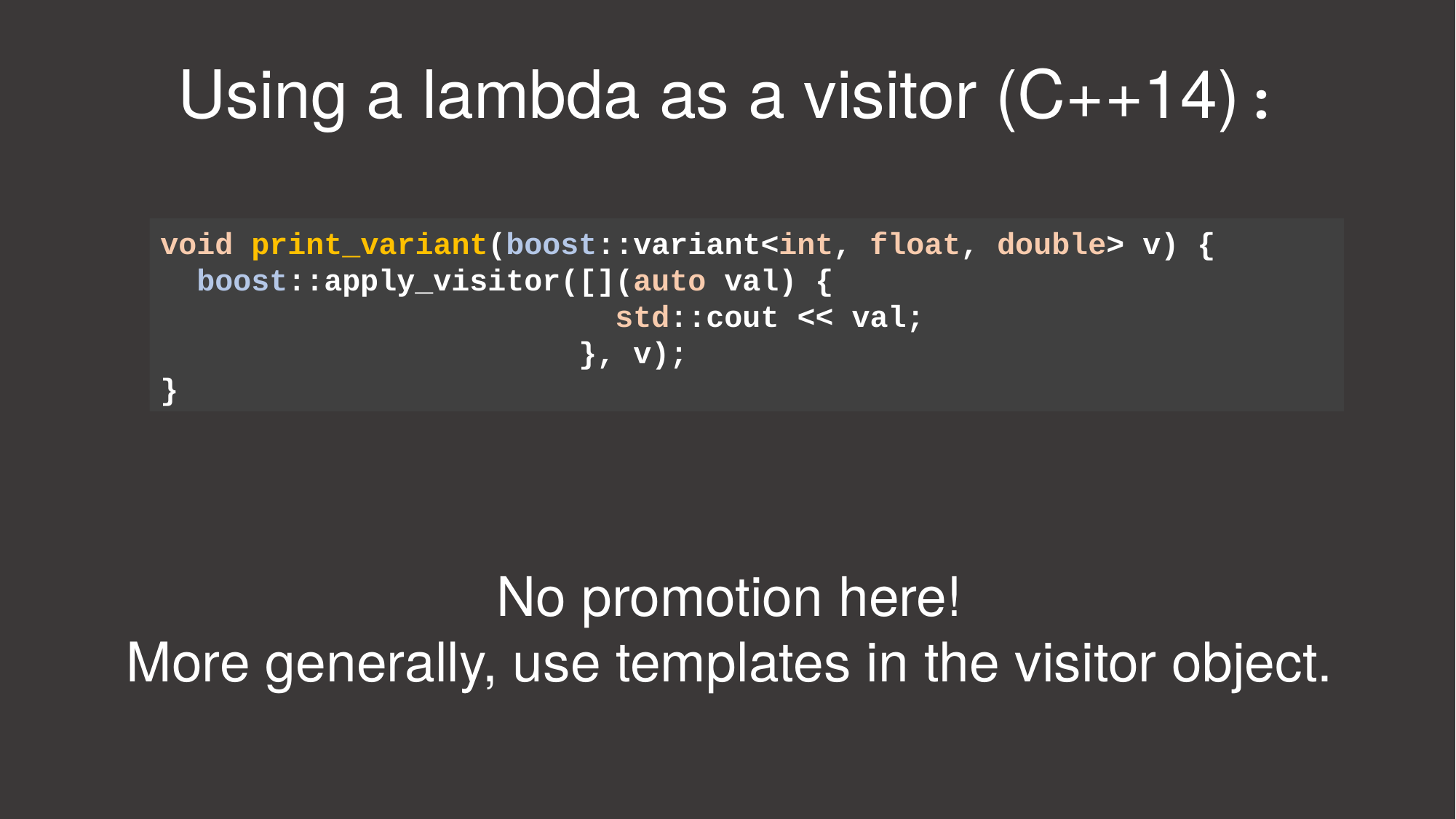

Using a lambda as a visitor (C++14):
void print_variant(boost::variant<int, float, double> v) {
  boost::apply_visitor([](auto val) {
                         std::cout << val;
                       }, v);
}
No promotion here!
More generally, use templates in the visitor object.